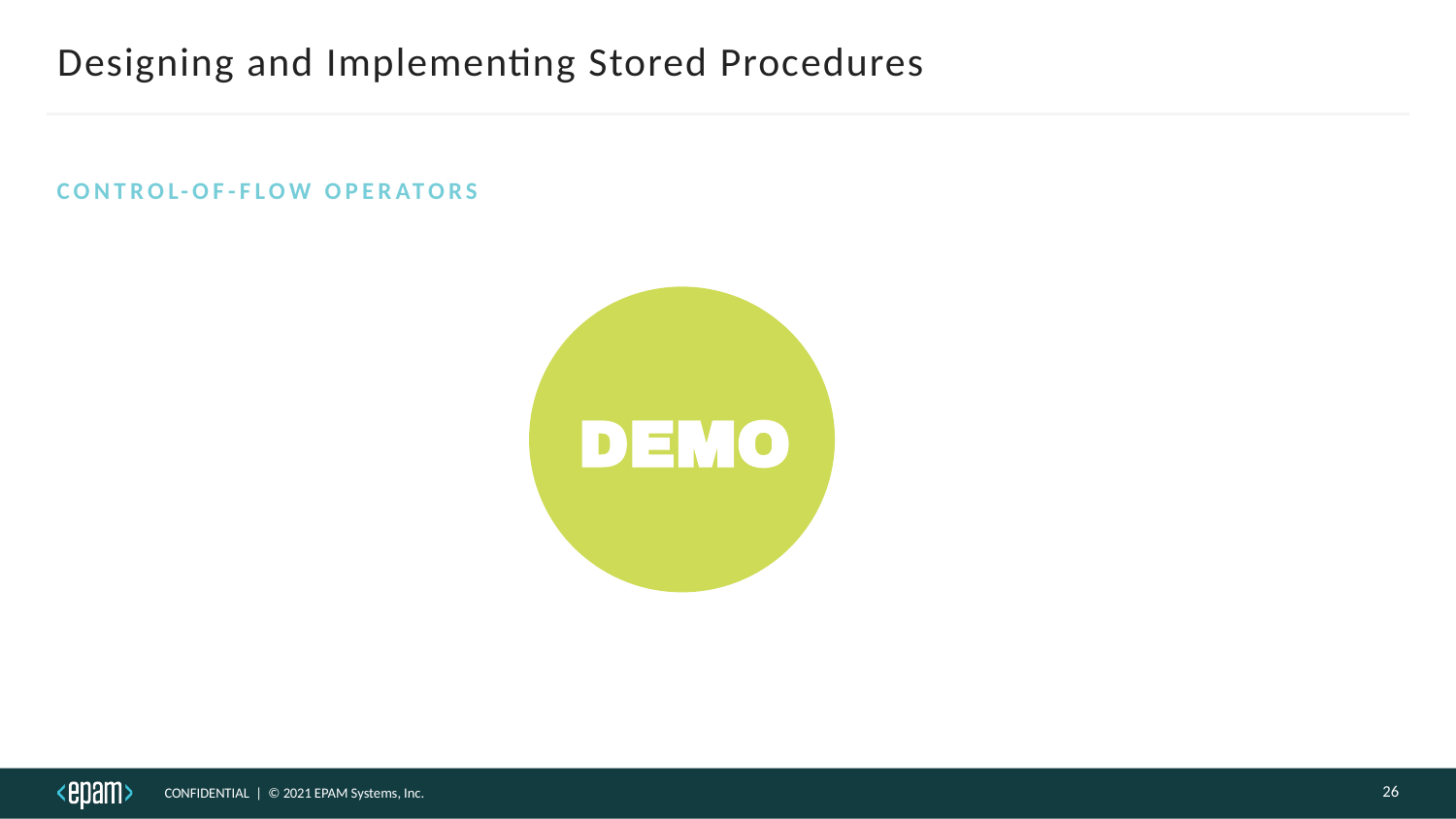

# Designing and Implementing Stored Procedures
Control-of-Flow Operators

DEMO

26